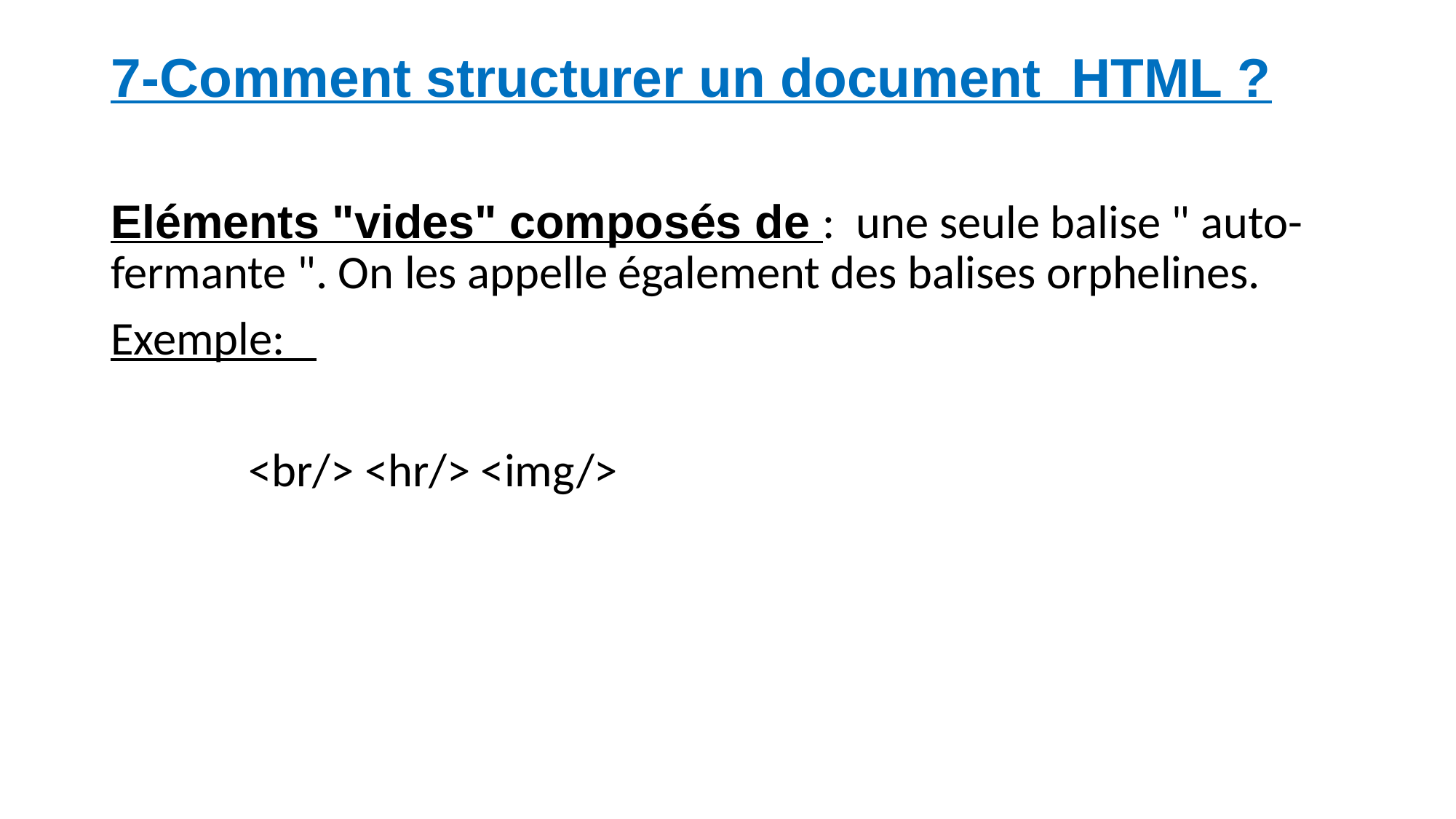

# 7-Comment structurer un document  HTML ?

Eléments "vides" composés de :  une seule balise " auto-fermante ". On les appelle également des balises orphelines.
Exemple:

             <br/> <hr/> <img/>